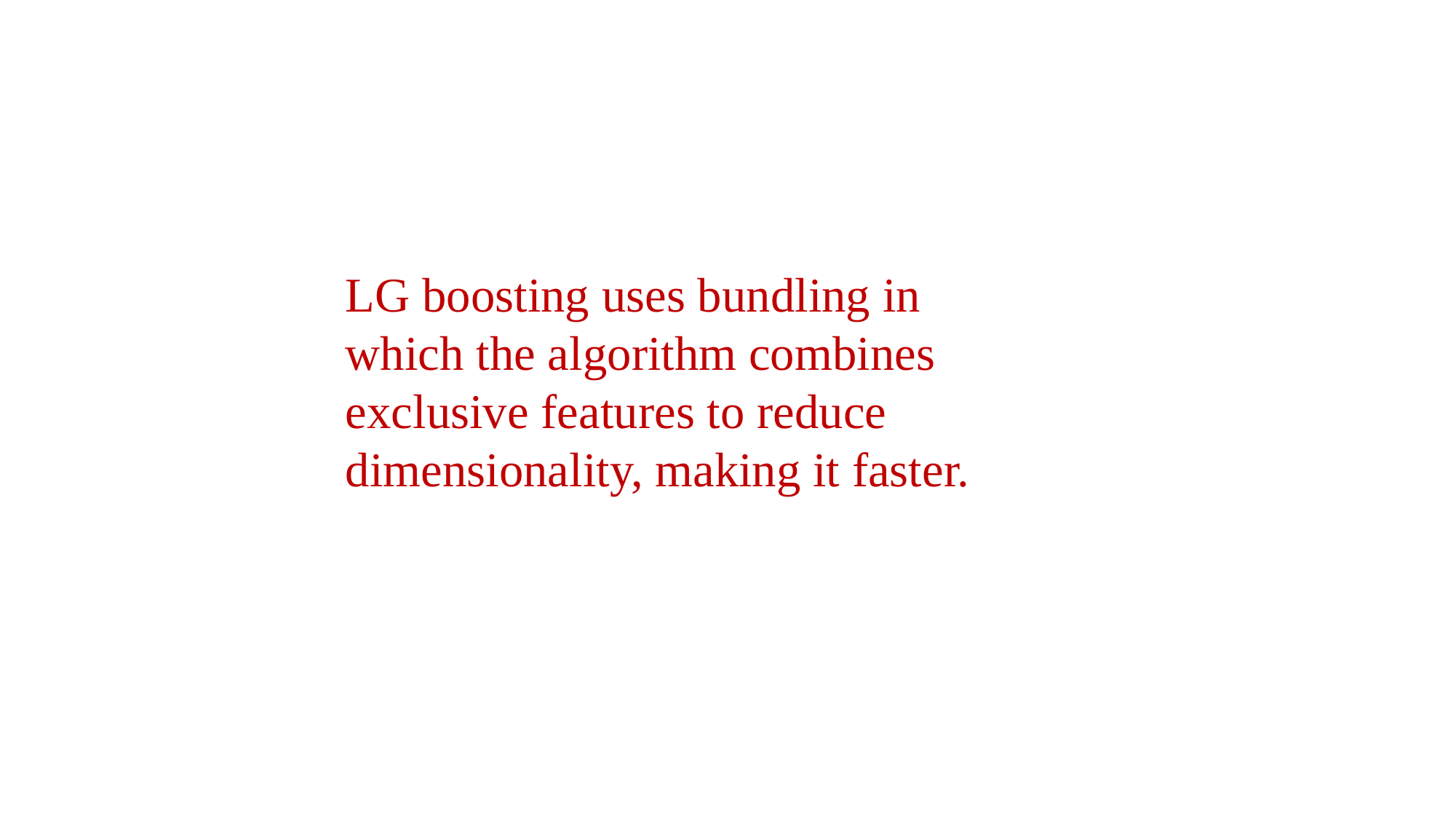

LG boosting uses bundling in which the algorithm combines exclusive features to reduce dimensionality, making it faster.